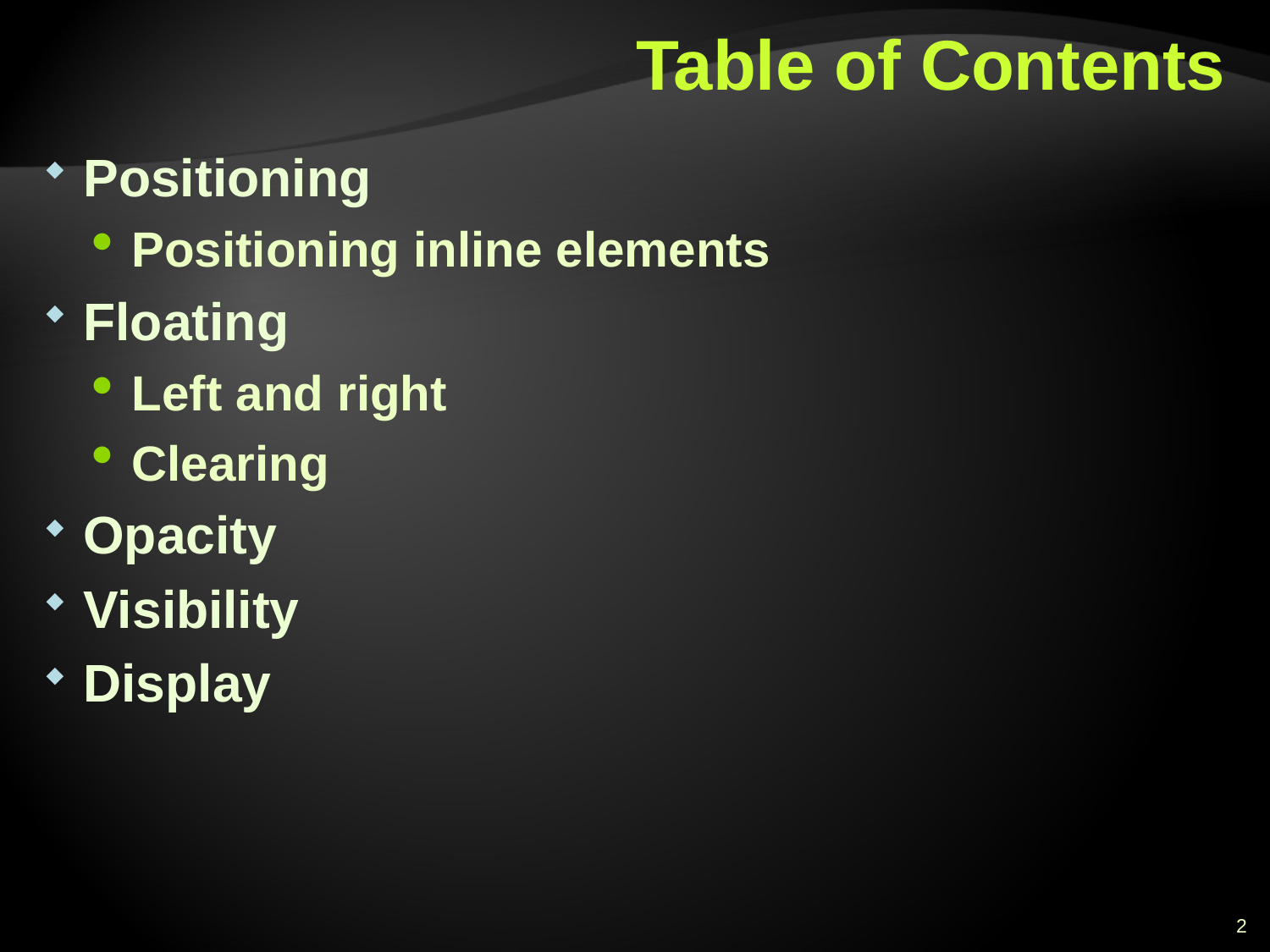

# Table of Contents
Positioning
Positioning inline elements
Floating
Left and right
Clearing
Opacity
Visibility
Display
2